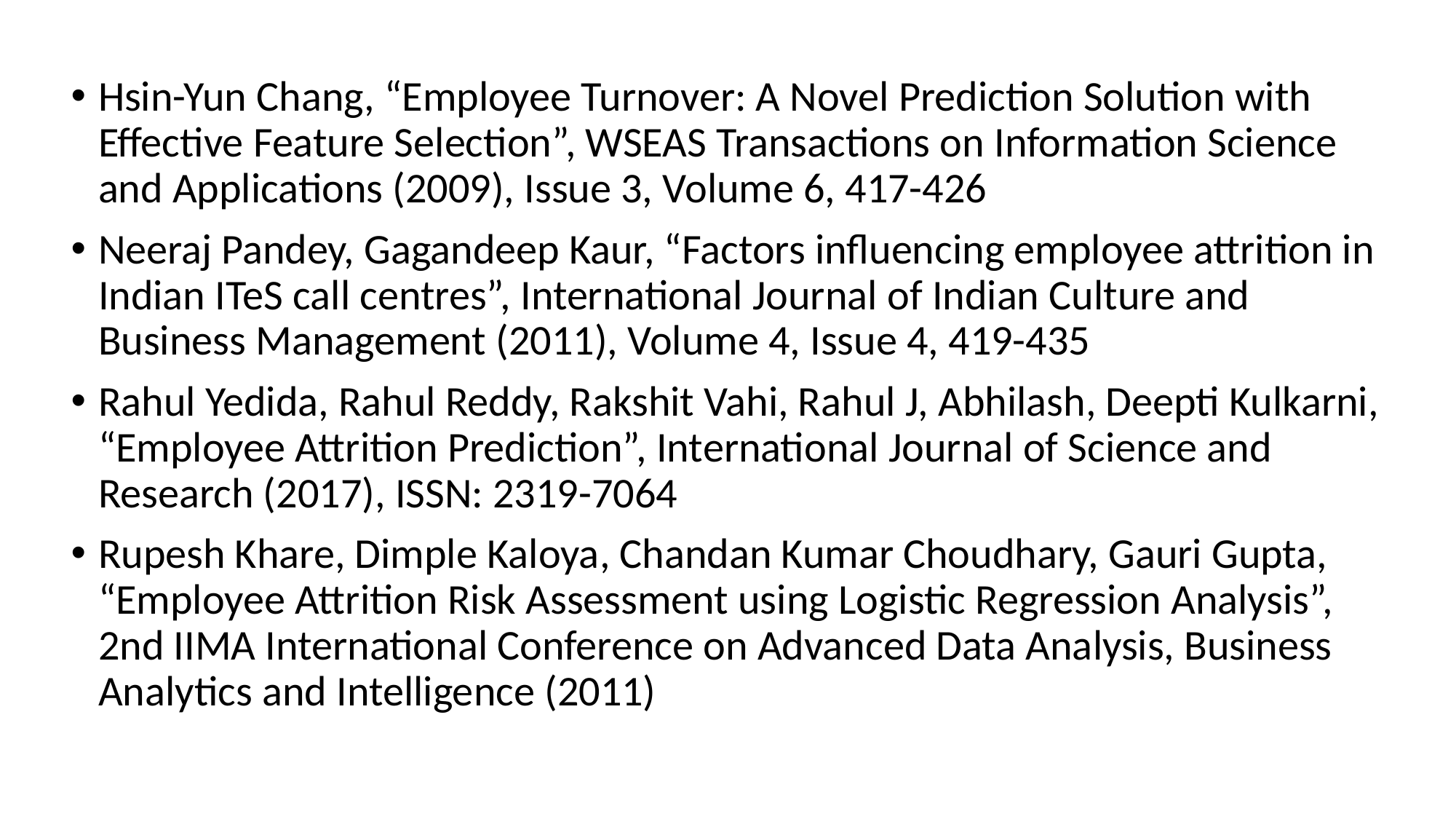

Hsin-Yun Chang, “Employee Turnover: A Novel Prediction Solution with Effective Feature Selection”, WSEAS Transactions on Information Science and Applications (2009), Issue 3, Volume 6, 417-426
Neeraj Pandey, Gagandeep Kaur, “Factors influencing employee attrition in Indian ITeS call centres”, International Journal of Indian Culture and Business Management (2011), Volume 4, Issue 4, 419-435
Rahul Yedida, Rahul Reddy, Rakshit Vahi, Rahul J, Abhilash, Deepti Kulkarni, “Employee Attrition Prediction”, International Journal of Science and Research (2017), ISSN: 2319-7064
Rupesh Khare, Dimple Kaloya, Chandan Kumar Choudhary, Gauri Gupta, “Employee Attrition Risk Assessment using Logistic Regression Analysis”, 2nd IIMA International Conference on Advanced Data Analysis, Business Analytics and Intelligence (2011)